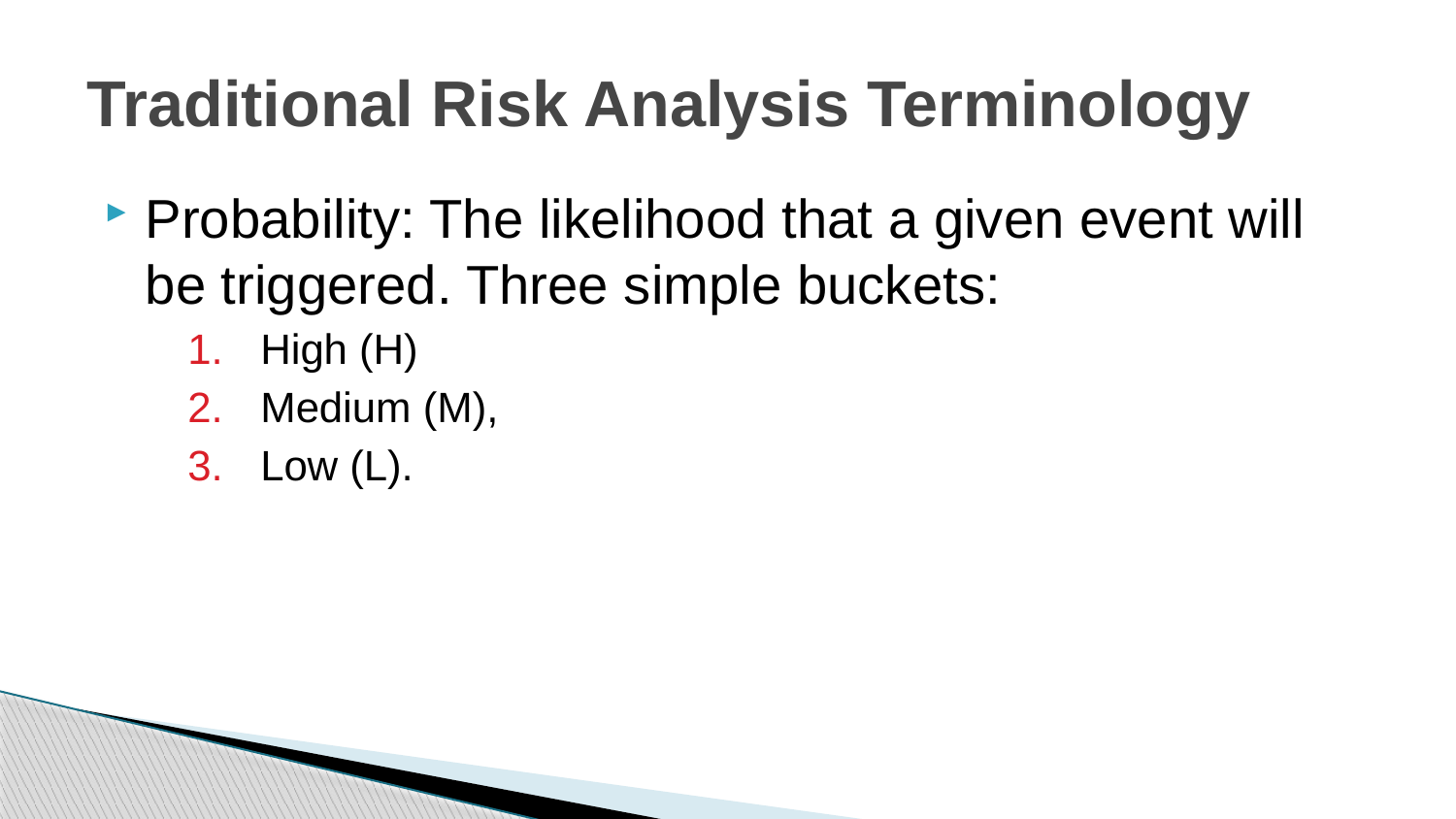

# Traditional Risk Analysis Terminology
Probability: The likelihood that a given event will be triggered. Three simple buckets:
High (H)
Medium (M),
Low (L).